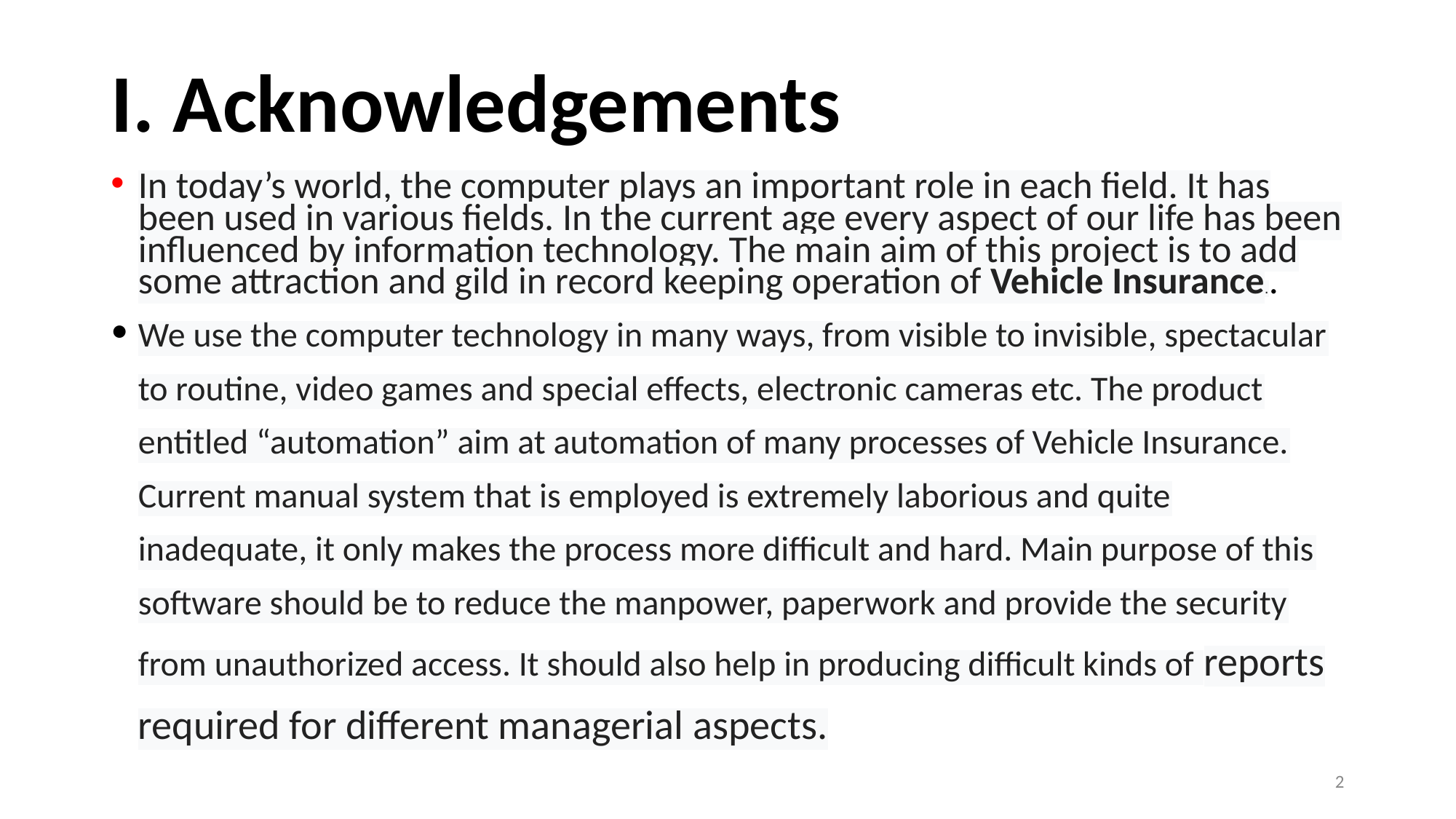

# I. Acknowledgements
In today’s world, the computer plays an important role in each field. It has been used in various fields. In the current age every aspect of our life has been influenced by information technology. The main aim of this project is to add some attraction and gild in record keeping operation of Vehicle Insurance..
We use the computer technology in many ways, from visible to invisible, spectacular to routine, video games and special effects, electronic cameras etc. The product entitled “automation” aim at automation of many processes of Vehicle Insurance. Current manual system that is employed is extremely laborious and quite inadequate, it only makes the process more difficult and hard. Main purpose of this software should be to reduce the manpower, paperwork and provide the security from unauthorized access. It should also help in producing difficult kinds of reports required for different managerial aspects.

2